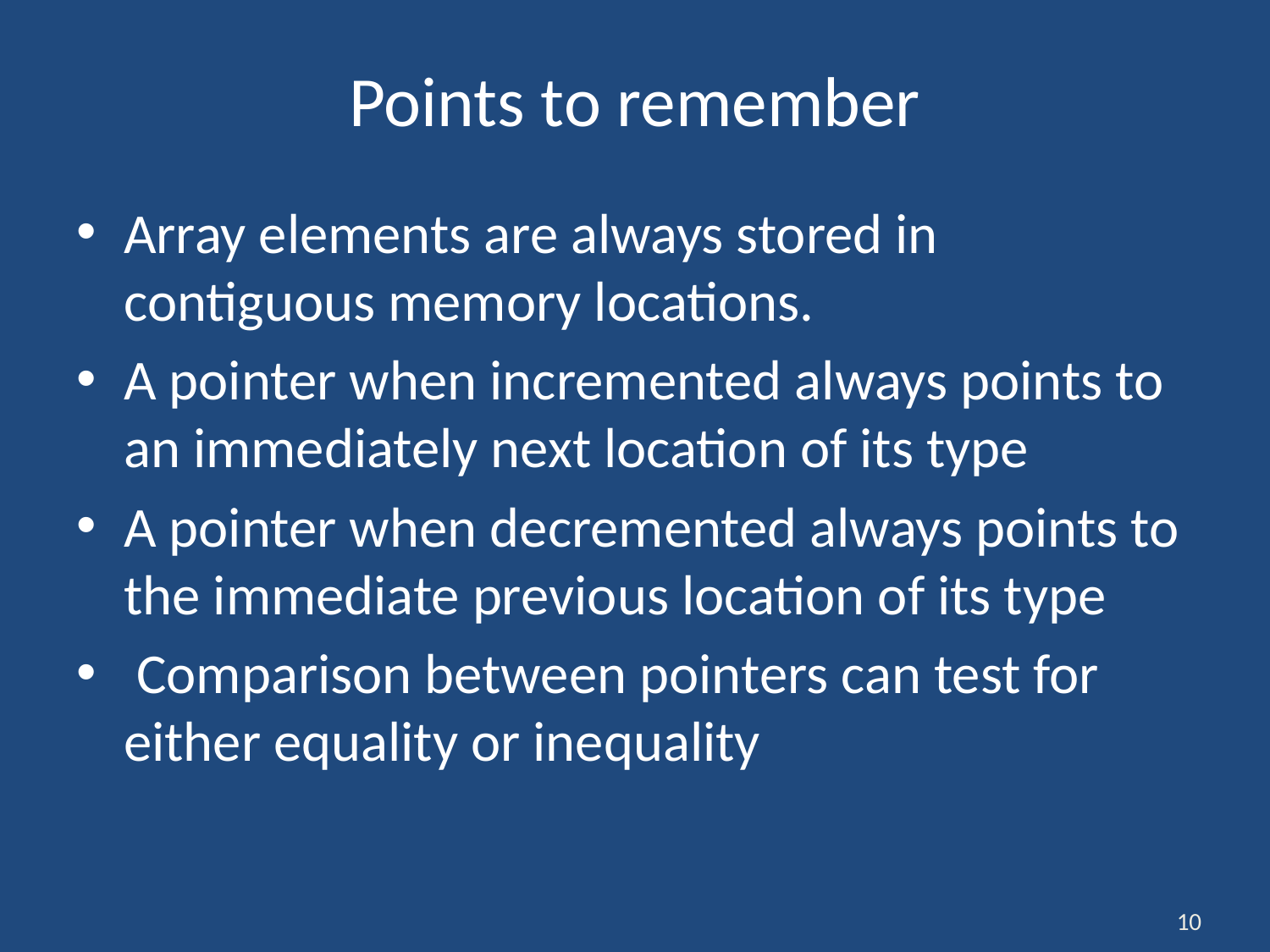

# Points to remember
Array elements are always stored in contiguous memory locations.
A pointer when incremented always points to an immediately next location of its type
A pointer when decremented always points to the immediate previous location of its type
 Comparison between pointers can test for either equality or inequality